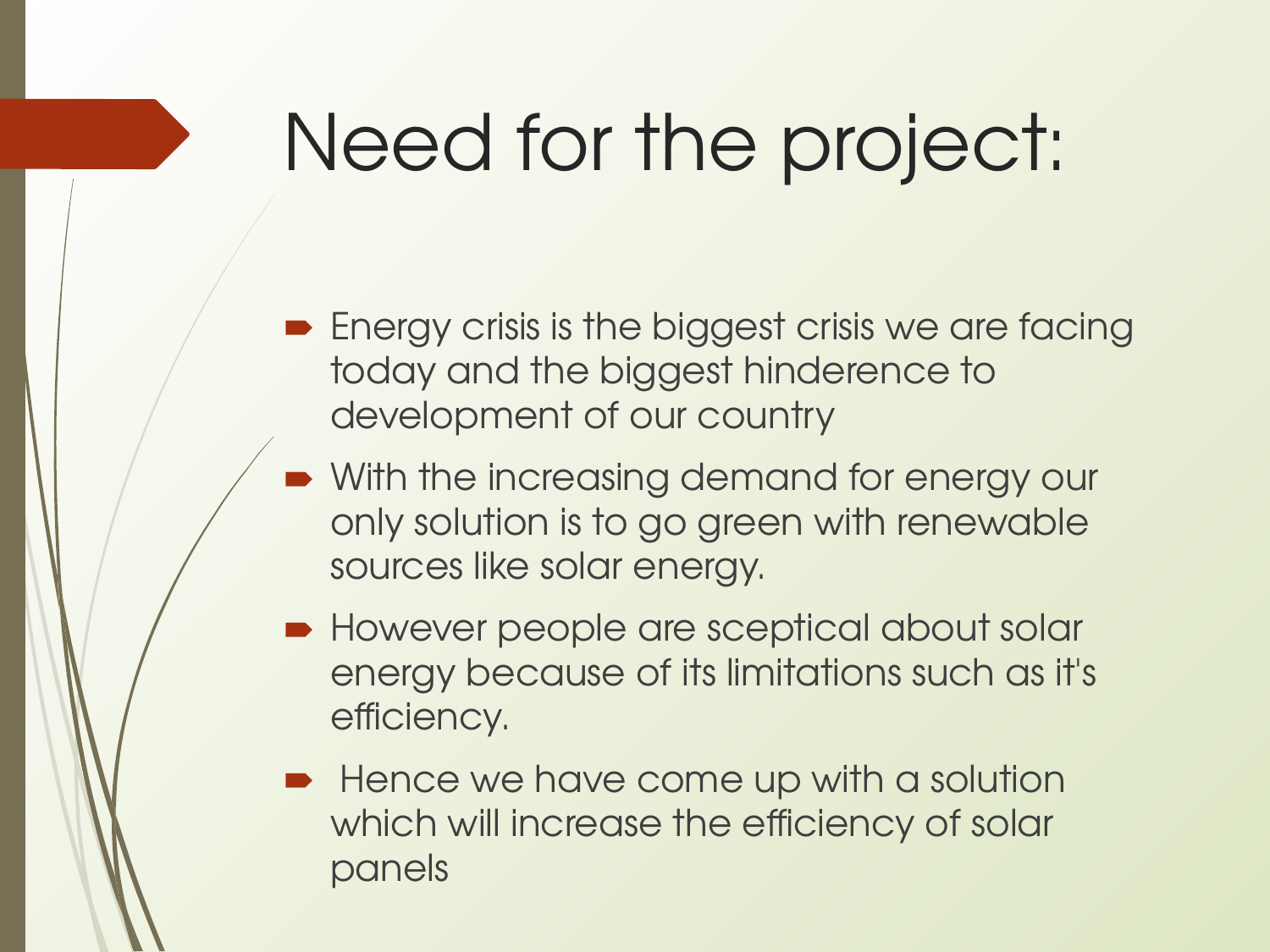

# Need for the project:
Energy crisis is the biggest crisis we are facing today and the biggest hinderence to development of our country
With the increasing demand for energy our only solution is to go green with renewable sources like solar energy.
However people are sceptical about solar energy because of its limitations such as it's efficiency.
 Hence we have come up with a solution which will increase the efficiency of solar panels